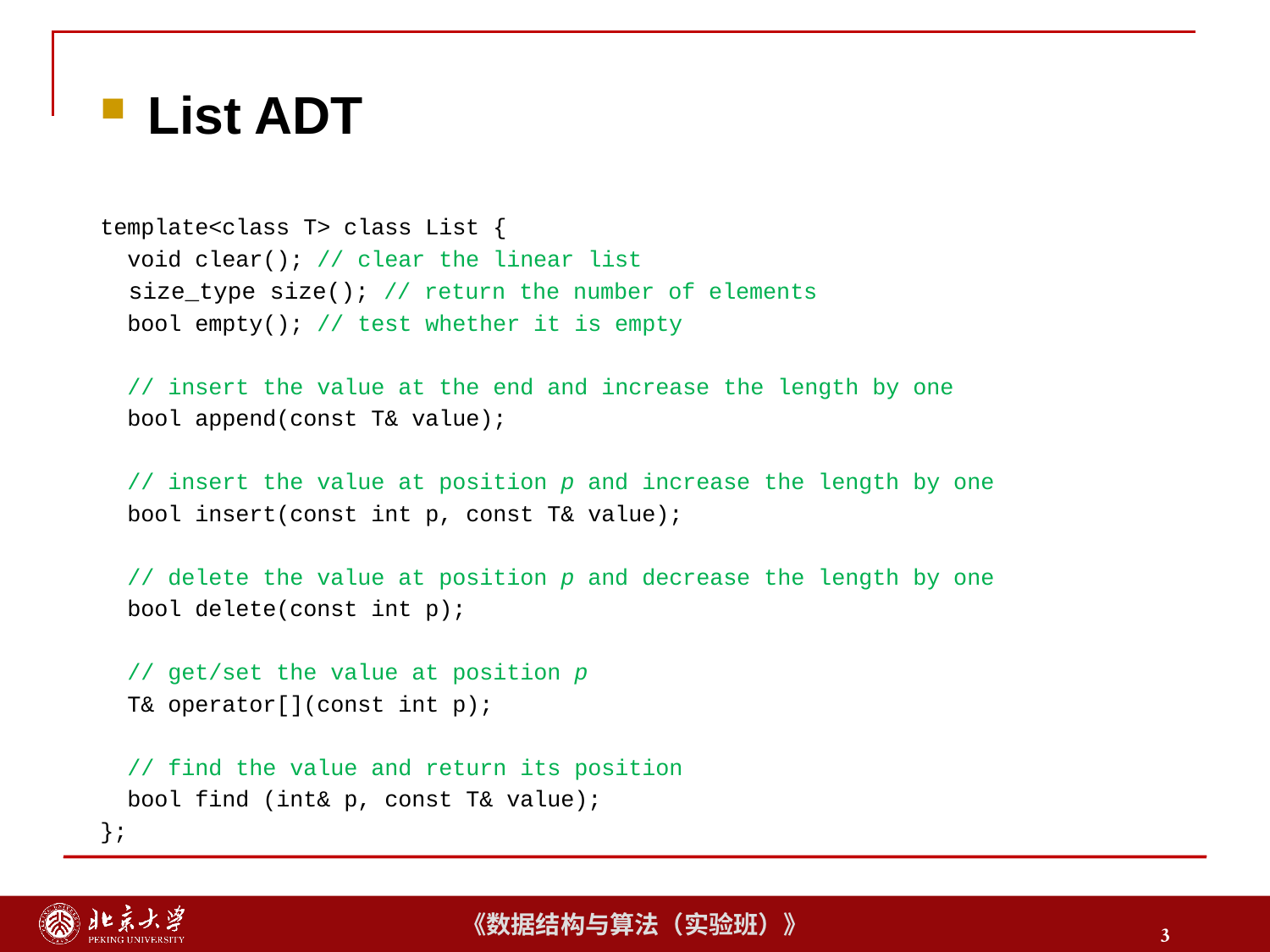

template<class T> class List {
  void clear(); // clear the linear list
  size_type size(); // return the number of elements
  bool empty(); // test whether it is empty

  // insert the value at the end and increase the length by one
  bool append(const T& value);

  // insert the value at position p and increase the length by one
  bool insert(const int p, const T& value);

  // delete the value at position p and decrease the length by one
  bool delete(const int p);

  // get/set the value at position p
  T& operator[](const int p);

  // find the value and return its position
  bool find (int& p, const T& value);
};
List ADT
3